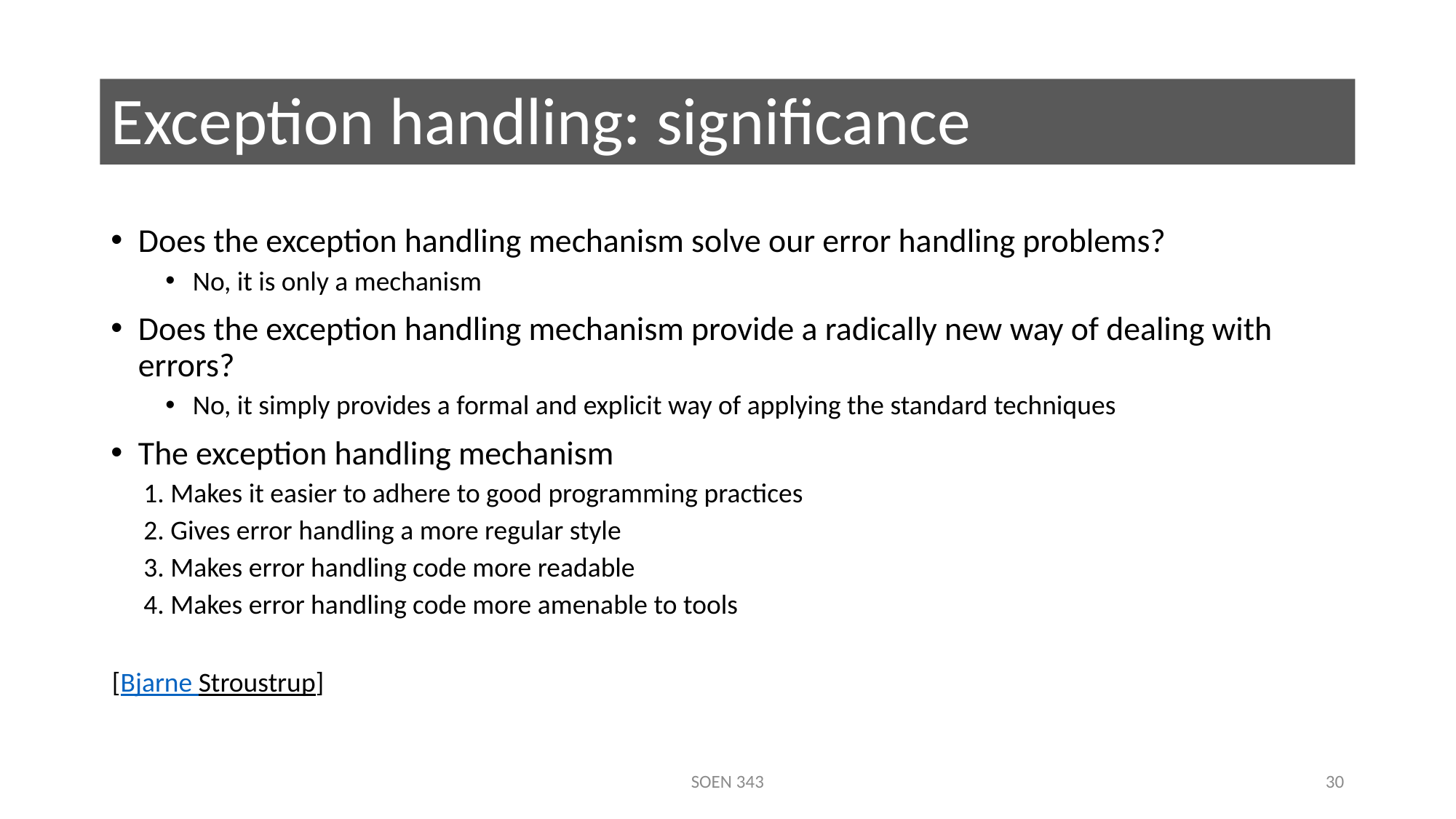

# Exception handling: significance
Does the exception handling mechanism solve our error handling problems?
No, it is only a mechanism
Does the exception handling mechanism provide a radically new way of dealing with errors?
No, it simply provides a formal and explicit way of applying the standard techniques
The exception handling mechanism
 Makes it easier to adhere to good programming practices
 Gives error handling a more regular style
 Makes error handling code more readable
 Makes error handling code more amenable to tools

[Bjarne Stroustrup]
SOEN 343
30